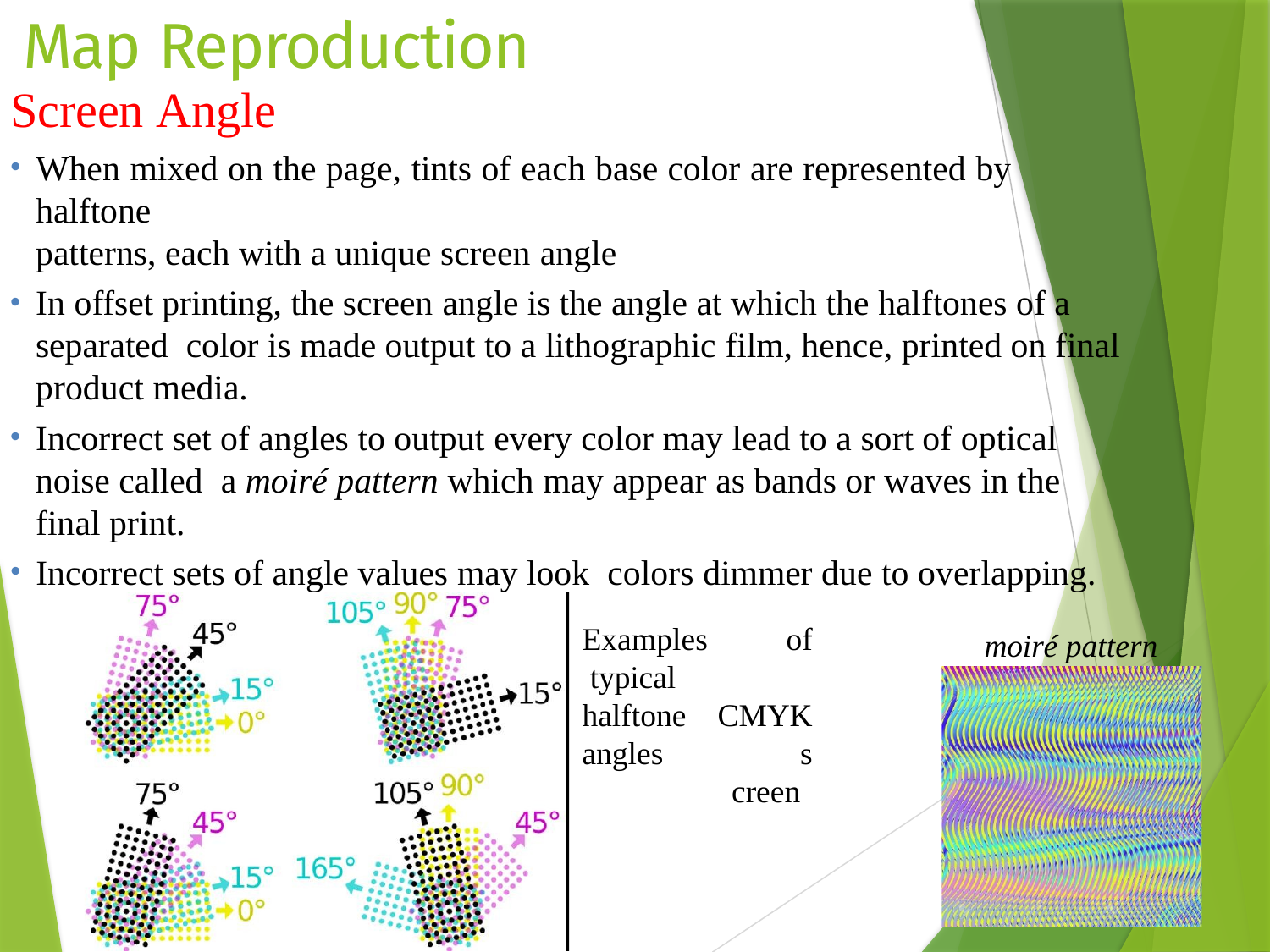

# Map Reproduction
Screen Angle
When mixed on the page, tints of each base color are represented by halftone
patterns, each with a unique screen angle
In offset printing, the screen angle is the angle at which the halftones of a separated  color is made output to a lithographic film, hence, printed on final product media.
Incorrect set of angles to output every color may lead to a sort of optical noise called  a moiré pattern which may appear as bands or waves in the final print.
Incorrect sets of angle values may look  colors dimmer due to overlapping.

Examples  typical  halftone  angles
of  CMYK
screen
moiré pattern